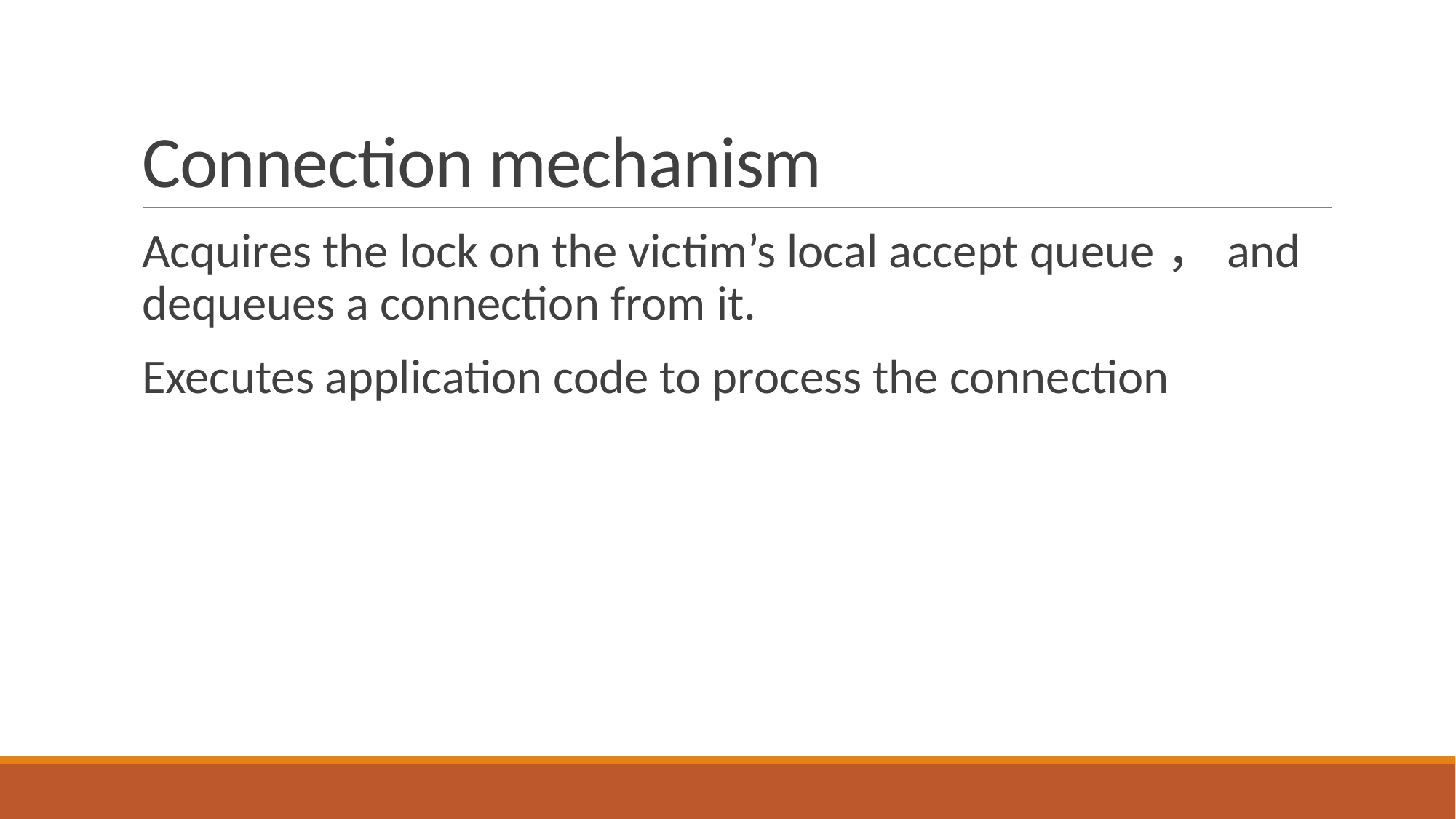

# Connection mechanism
Acquires the lock on the victim’s local accept queue，and dequeues a connection from it.
Executes application code to process the connection